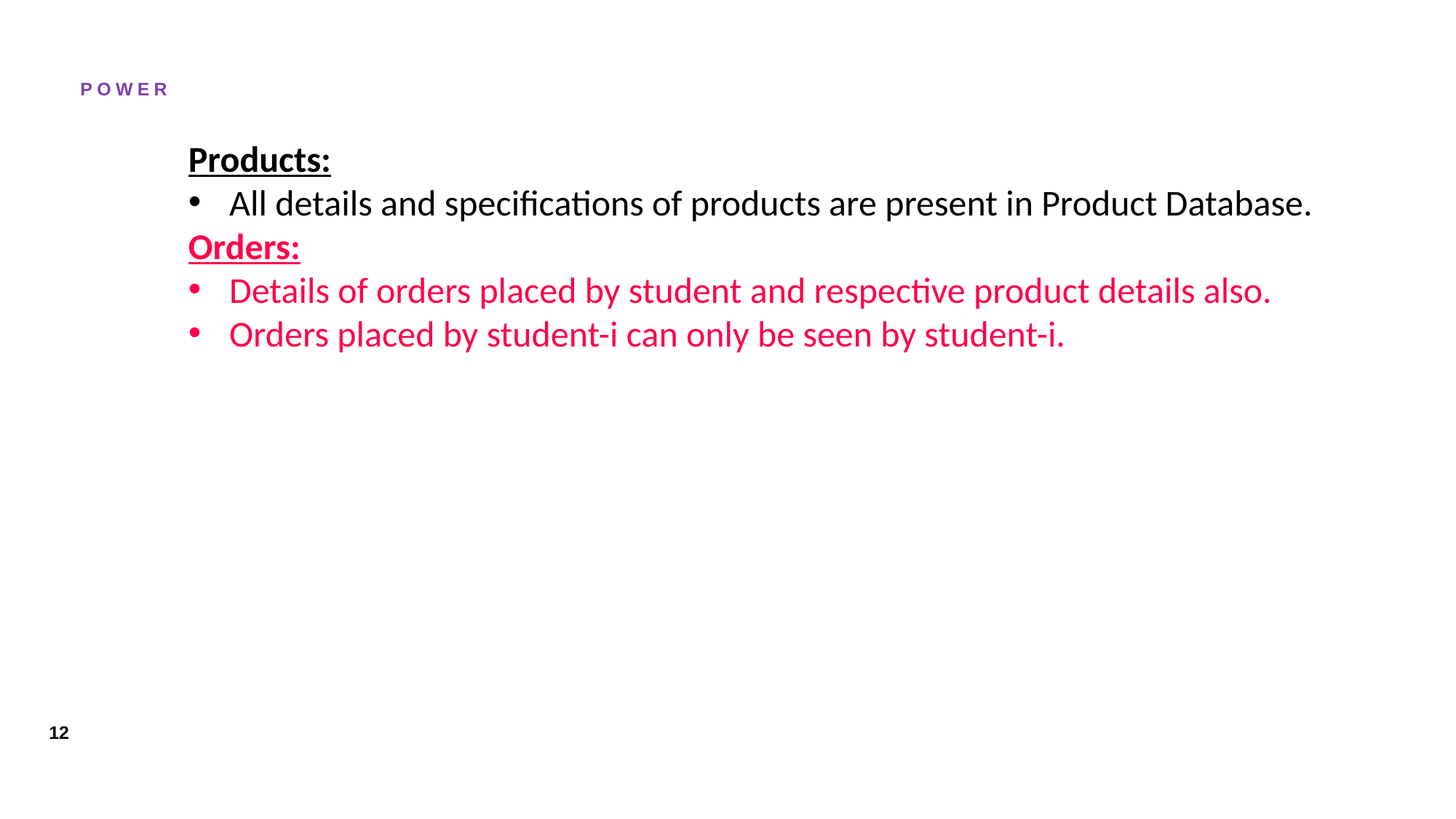

Products:
All details and specifications of products are present in Product Database.
Orders:
Details of orders placed by student and respective product details also.
Orders placed by student-i can only be seen by student-i.